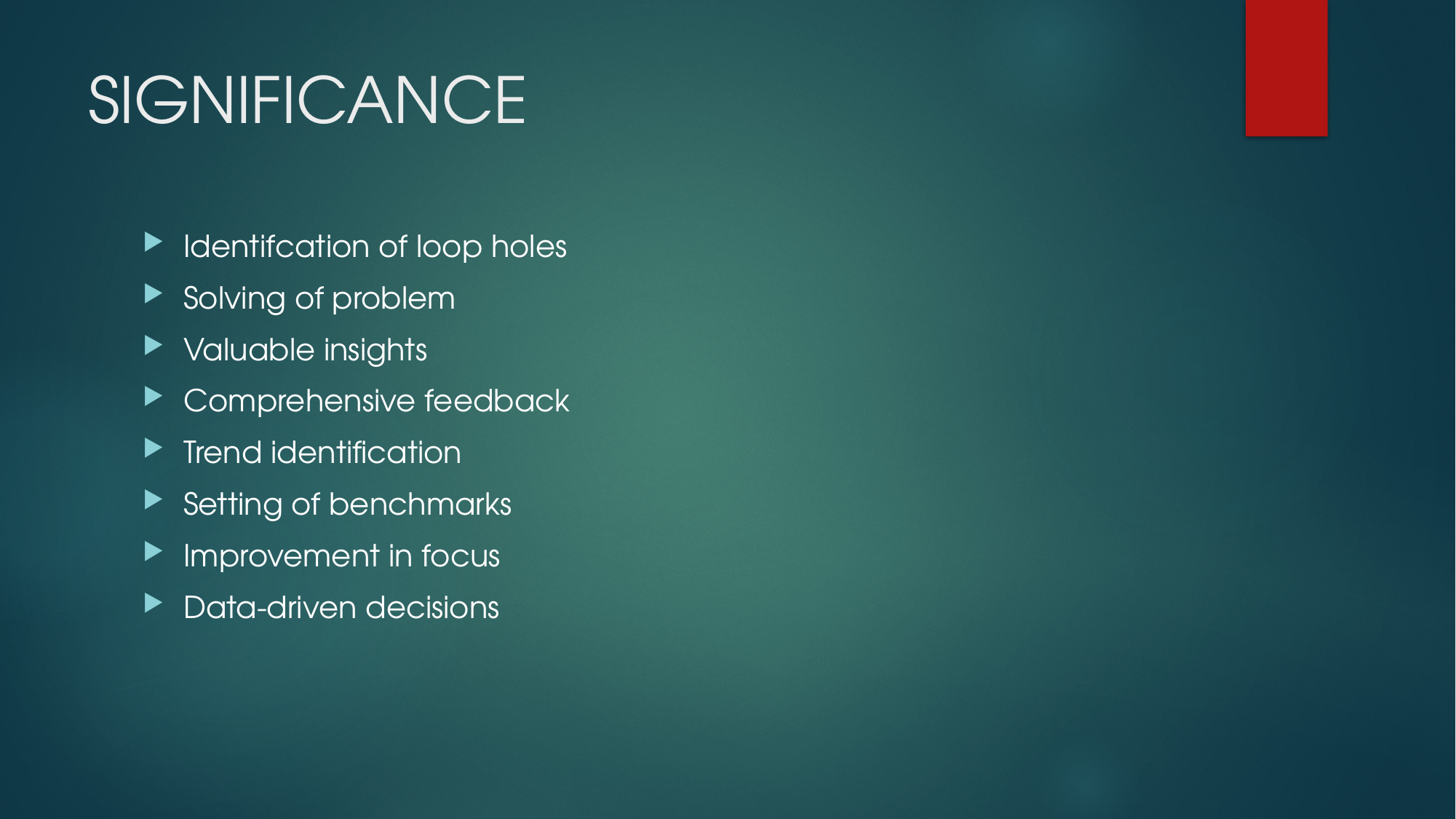

# SIGNIFICANCE
Identifcation of loop holes
Solving of problem
Valuable insights
Comprehensive feedback
Trend identification
Setting of benchmarks
Improvement in focus
Data-driven decisions